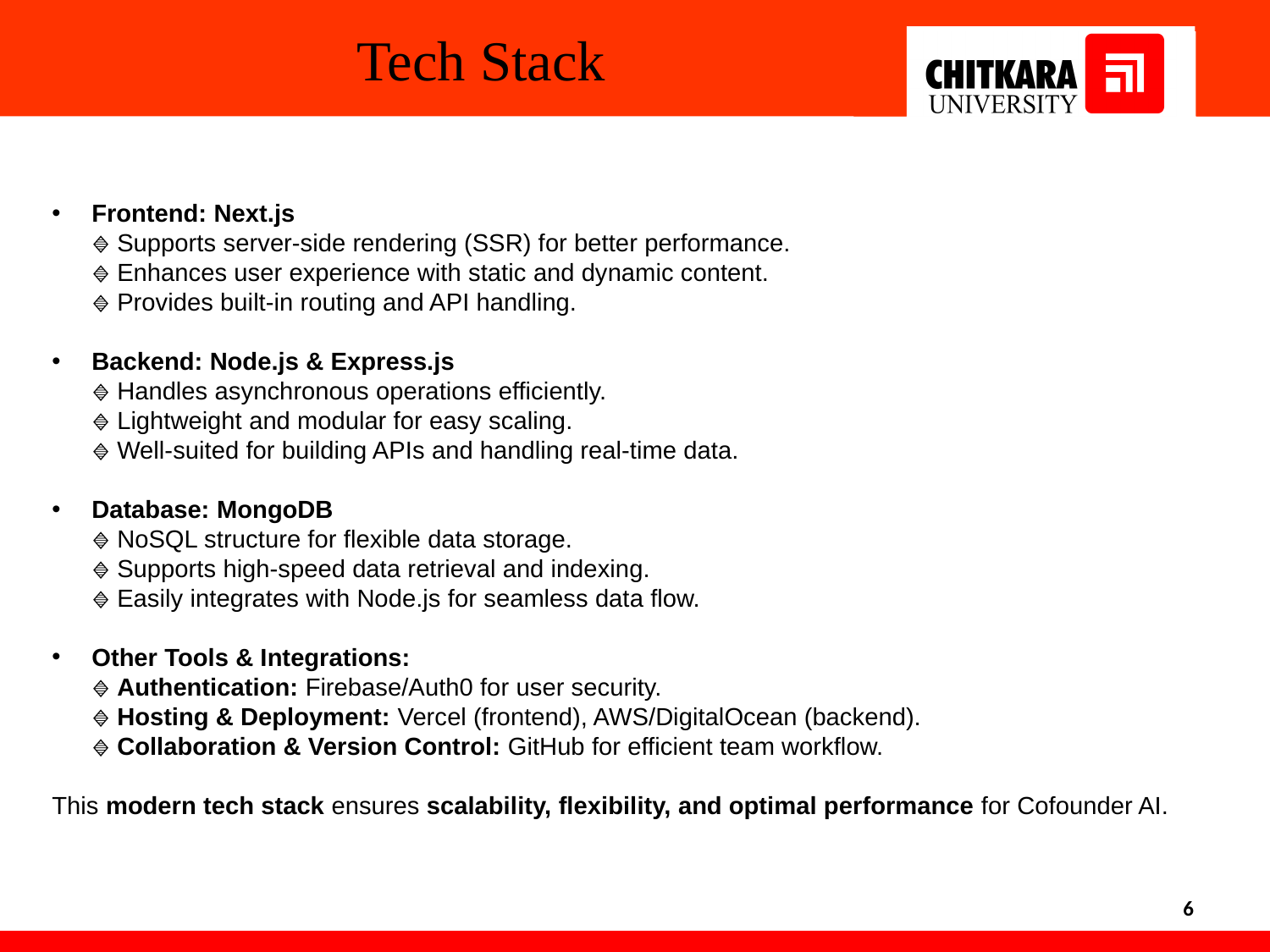

Tech Stack
Frontend: Next.js
🔹 Supports server-side rendering (SSR) for better performance.
🔹 Enhances user experience with static and dynamic content.
🔹 Provides built-in routing and API handling.

Backend: Node.js & Express.js
🔹 Handles asynchronous operations efficiently.
🔹 Lightweight and modular for easy scaling.
🔹 Well-suited for building APIs and handling real-time data.

Database: MongoDB
🔹 NoSQL structure for flexible data storage.
🔹 Supports high-speed data retrieval and indexing.
🔹 Easily integrates with Node.js for seamless data flow.

Other Tools & Integrations:
🔹 Authentication: Firebase/Auth0 for user security.
🔹 Hosting & Deployment: Vercel (frontend), AWS/DigitalOcean (backend).
🔹 Collaboration & Version Control: GitHub for efficient team workflow.

This modern tech stack ensures scalability, flexibility, and optimal performance for Cofounder AI.

6